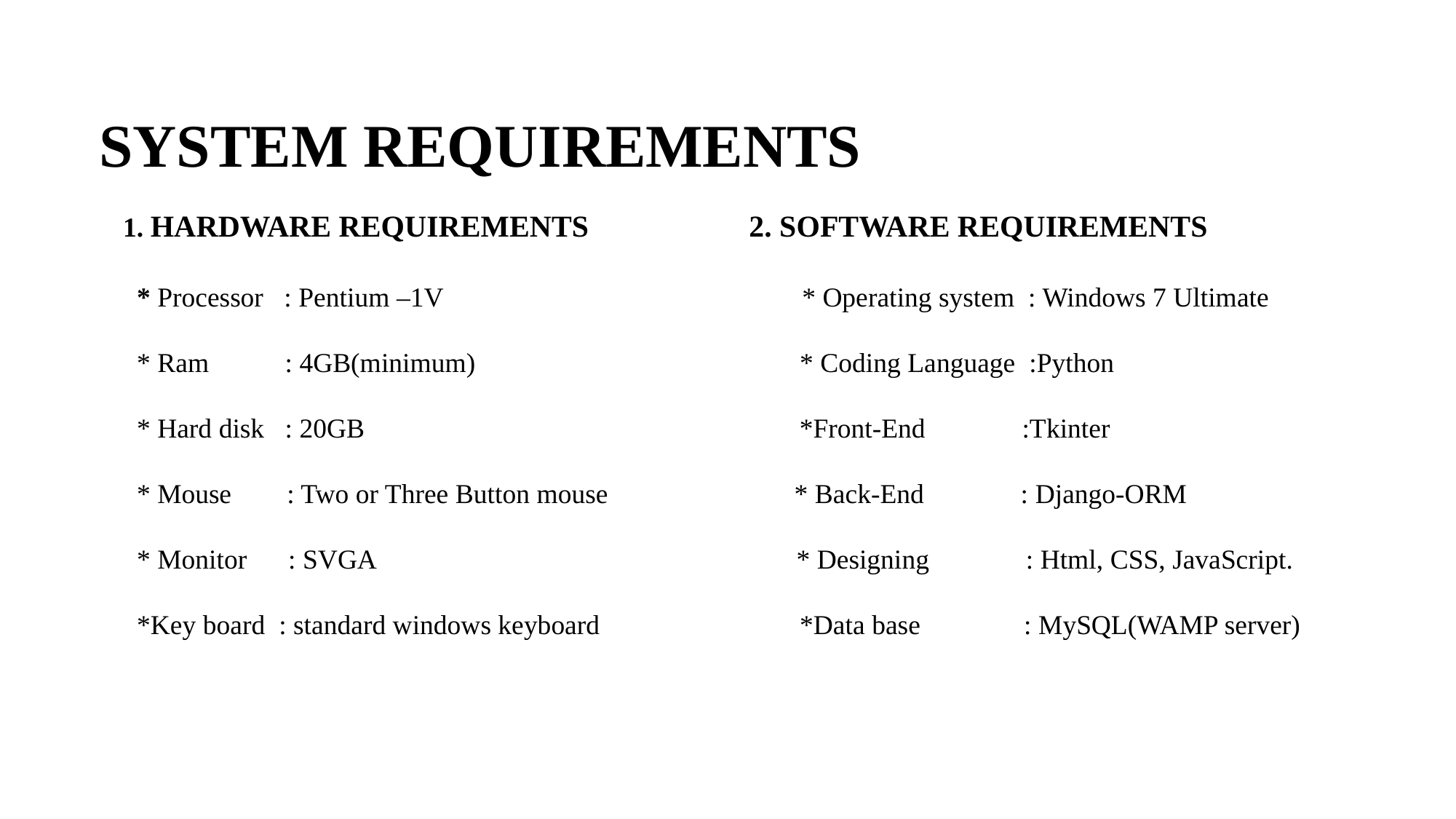

SYSTEM REQUIREMENTS

1. HARDWARE REQUIREMENTS                     2. SOFTWARE REQUIREMENTS

  * Processor   : Pentium –1V                                                    * Operating system  : Windows 7 Ultimate

  * Ram           : 4GB(minimum)                                               * Coding Language  :Python

  * Hard disk   : 20GB                                                               *Front-End              :Tkinter

  * Mouse        : Two or Three Button mouse                           * Back-End              : Django-ORM

  * Monitor      : SVGA                                                             * Designing              : Html, CSS, JavaScript.

  *Key board  : standard windows keyboard                             *Data base               : MySQL(WAMP server)